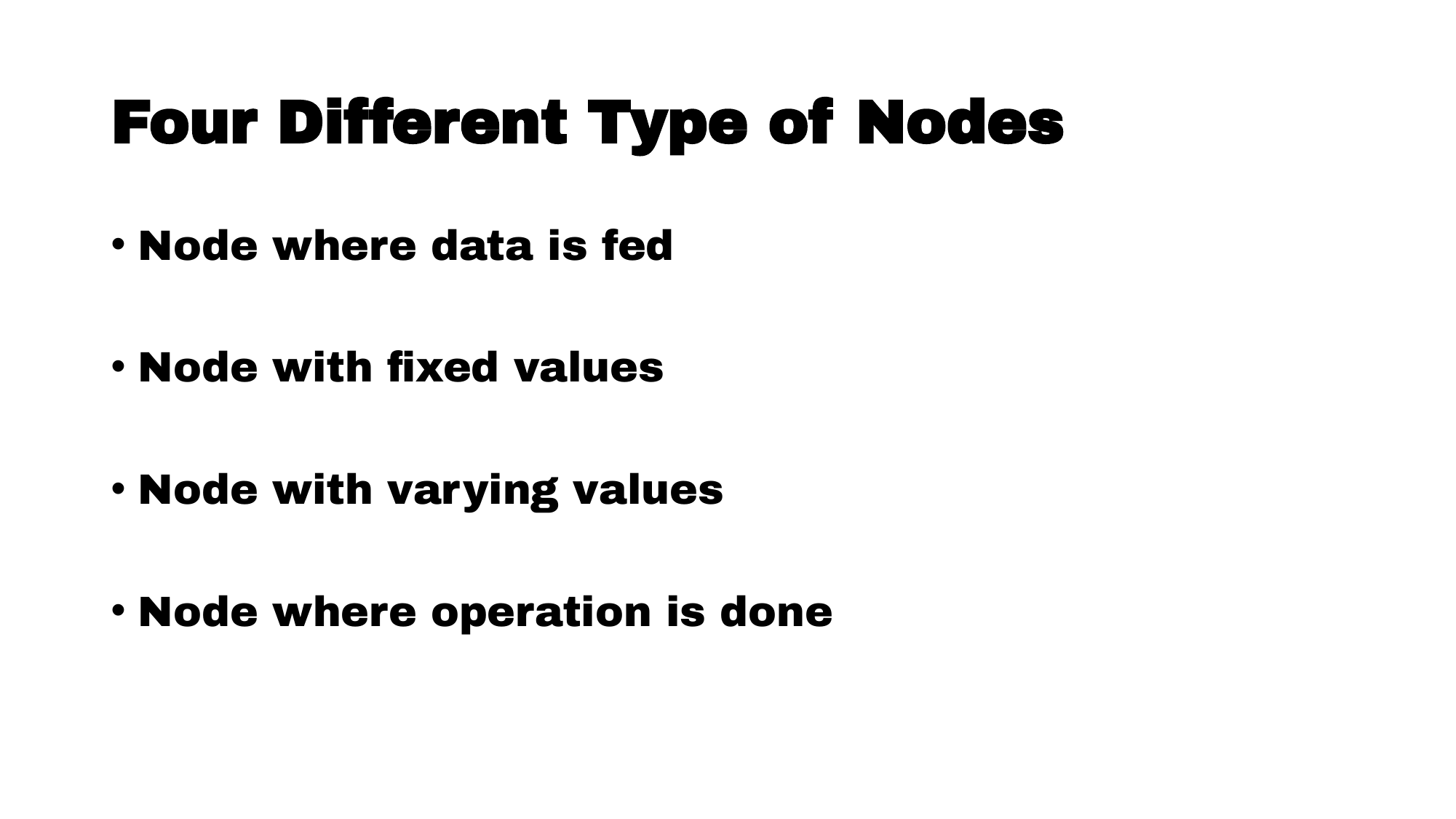

# Four Different Type of Nodes
Node where data is fed

Node with fixed values

Node with varying values

Node where operation is done